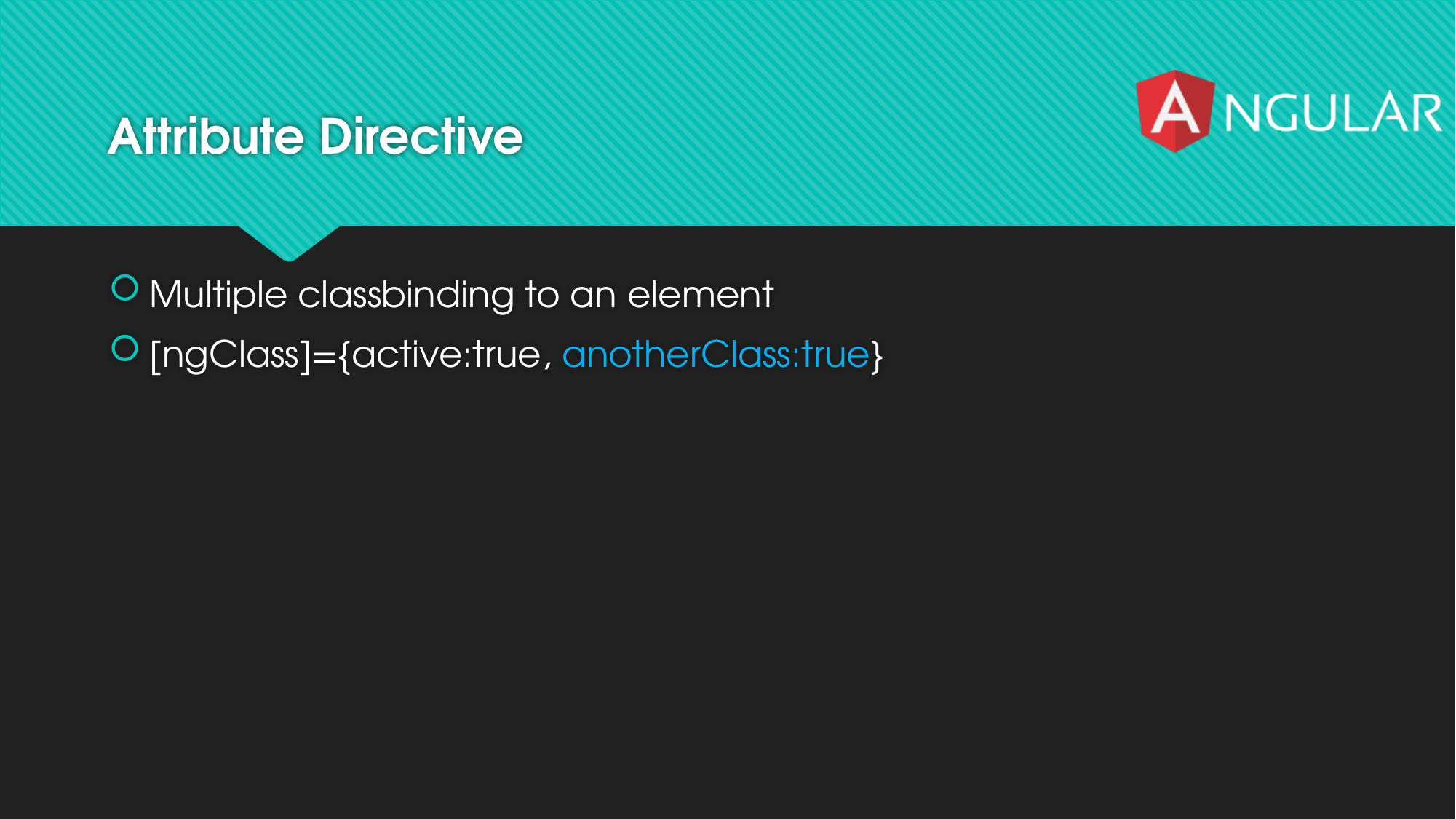

# Attribute Directive
Multiple classbinding to an element
[ngClass]={active:true, anotherClass:true}